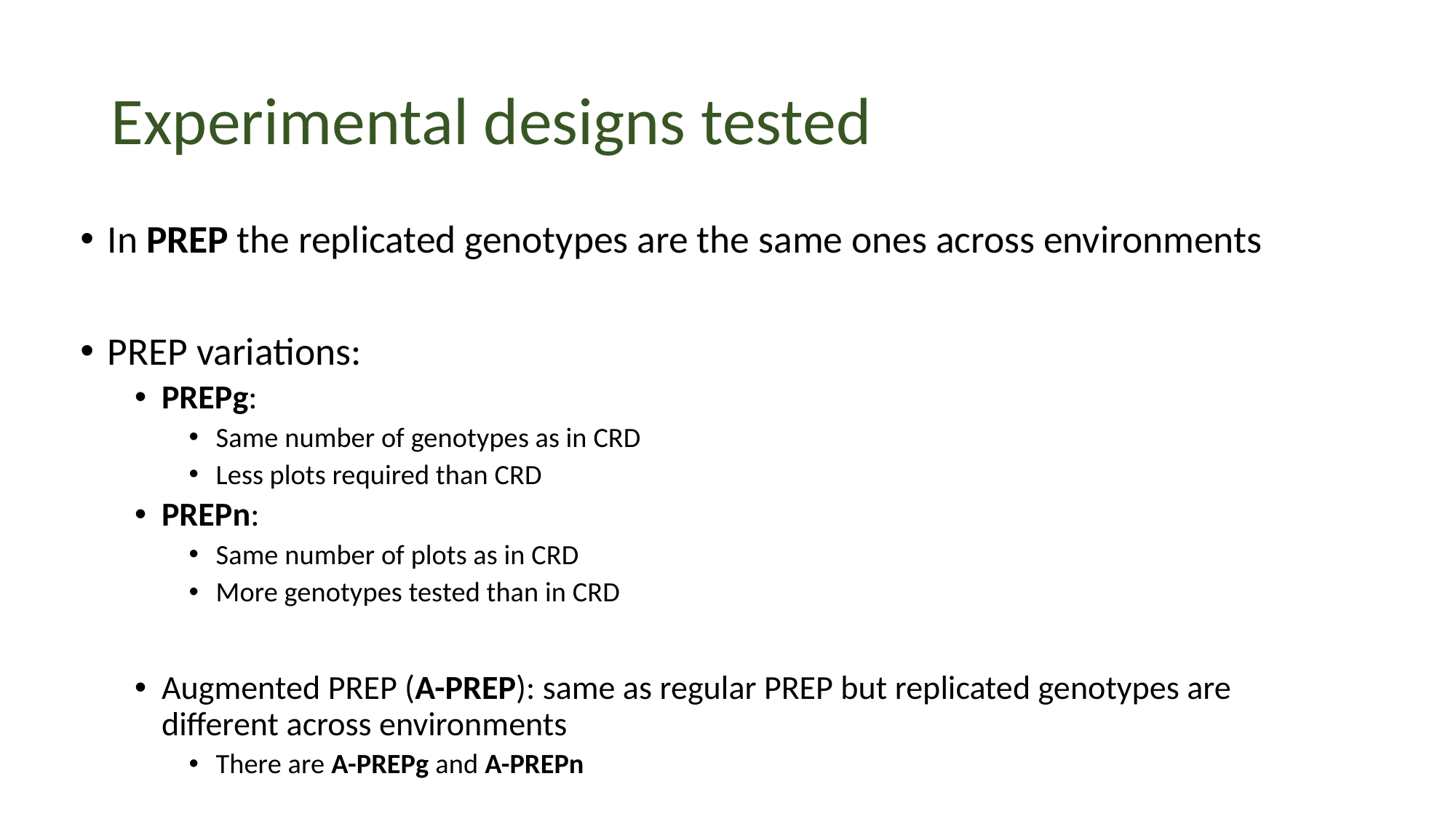

# Experimental designs tested
In PREP the replicated genotypes are the same ones across environments

PREP variations:
PREPg:
Same number of genotypes as in CRD
Less plots required than CRD
PREPn:
Same number of plots as in CRD
More genotypes tested than in CRD

Augmented PREP (A-PREP): same as regular PREP but replicated genotypes are different across environments
There are A-PREPg and A-PREPn